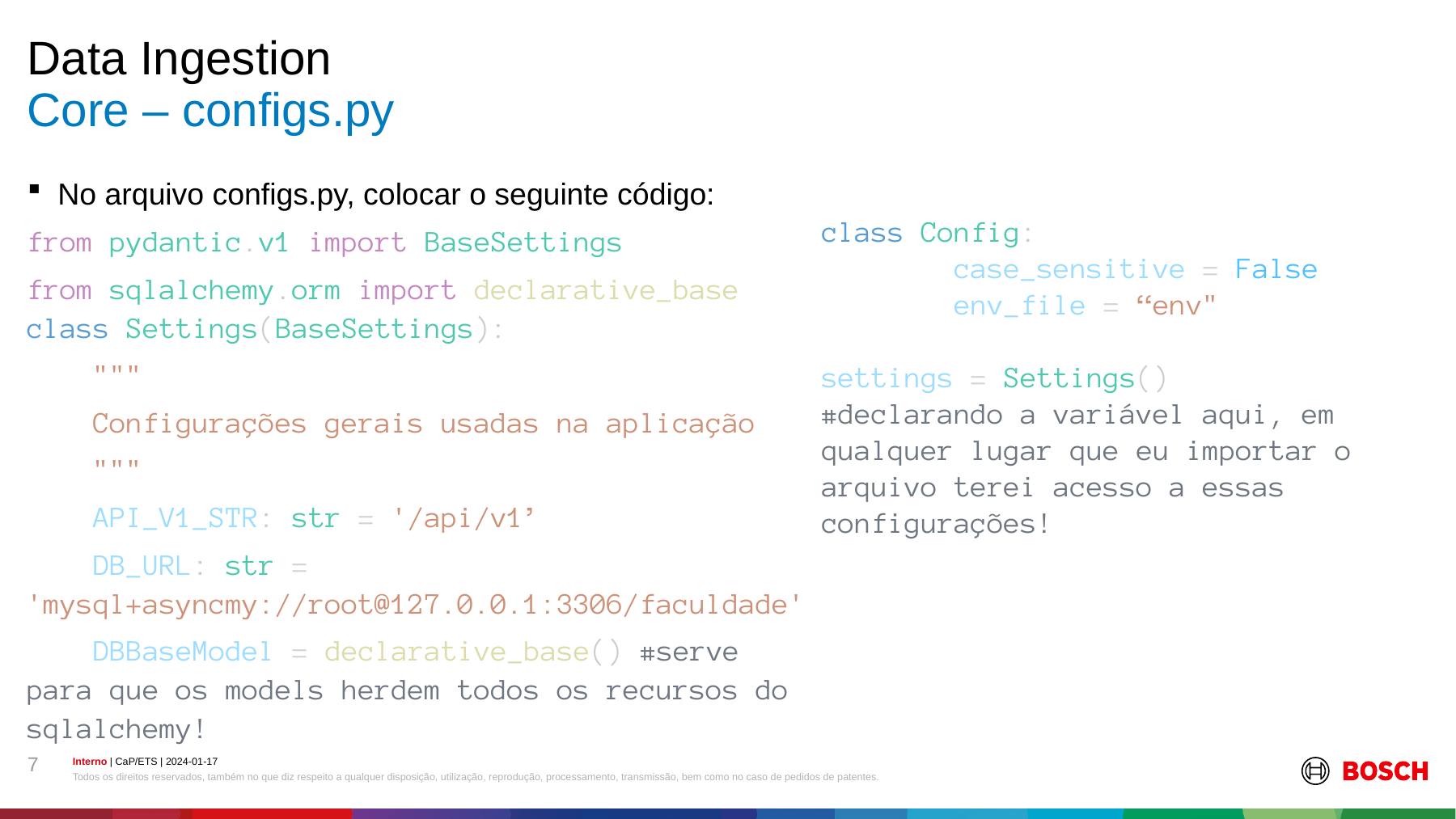

Data Ingestion
# Core – configs.py
No arquivo configs.py, colocar o seguinte código:
from pydantic.v1 import BaseSettings
from sqlalchemy.orm import declarative_base
class Settings(BaseSettings):
    """
    Configurações gerais usadas na aplicação
    """
    API_V1_STR: str = '/api/v1’
    DB_URL: str = 'mysql+asyncmy://root@127.0.0.1:3306/faculdade'
    DBBaseModel = declarative_base() #serve para que os models herdem todos os recursos do sqlalchemy!

class Config:
        case_sensitive = False
        env_file = “env"
settings = Settings()
#declarando a variável aqui, em qualquer lugar que eu importar o arquivo terei acesso a essas configurações!

7